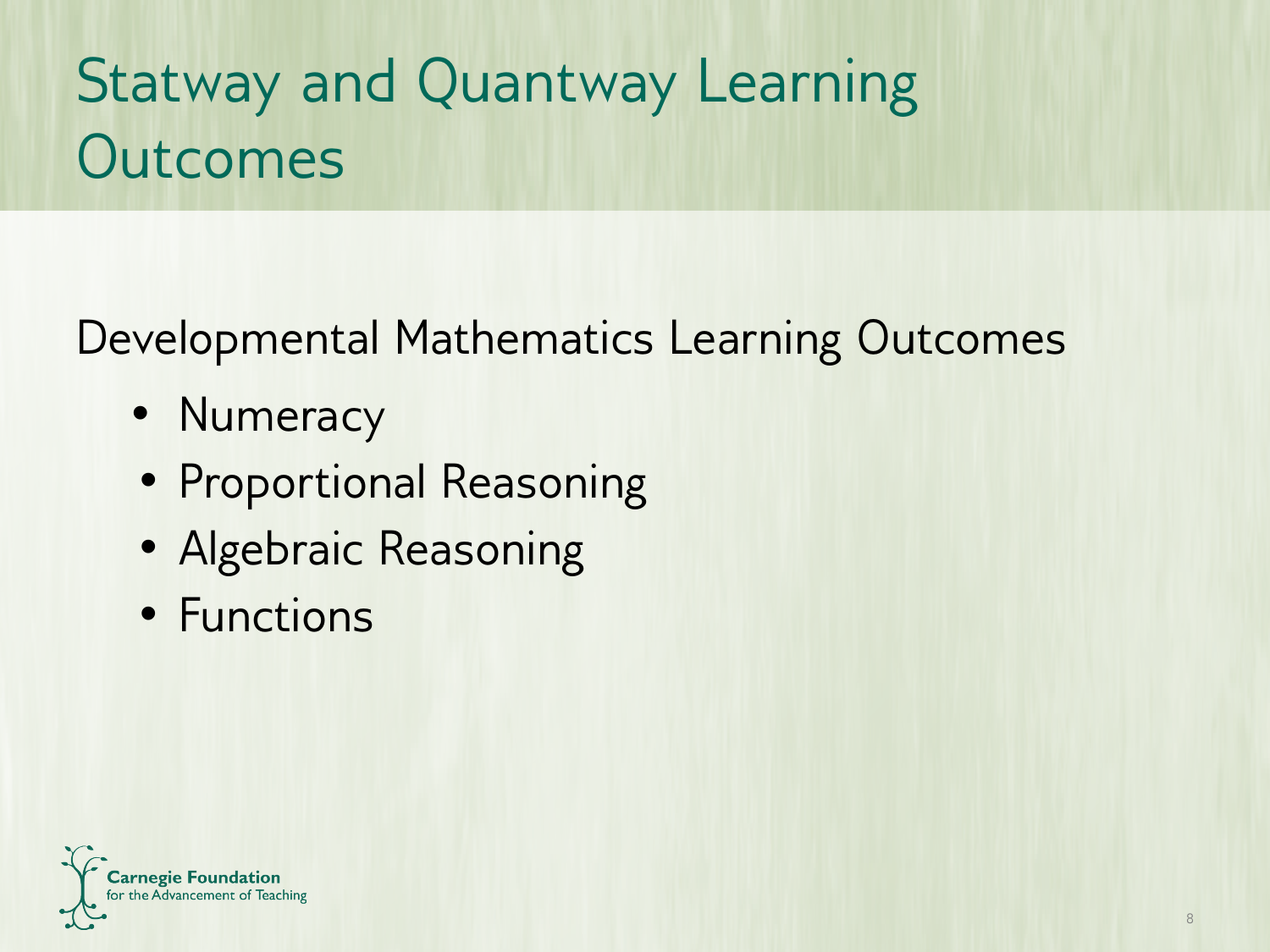

# Statway and Quantway Learning Outcomes

Developmental Mathematics Learning Outcomes
Numeracy
Proportional Reasoning
Algebraic Reasoning
Functions

8